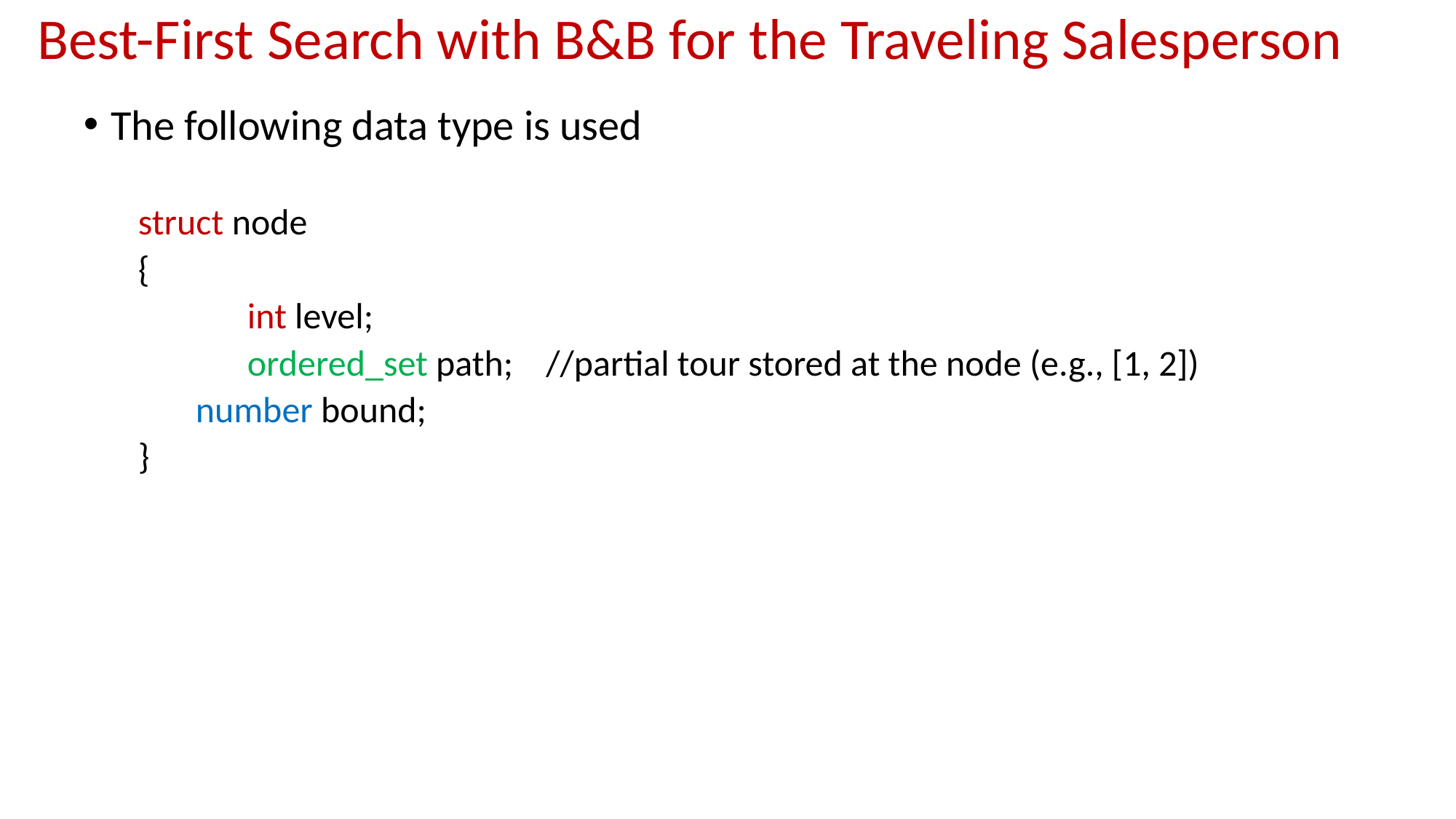

# Best-First Search with B&B for the Traveling Salesperson
The following data type is used

struct node
{
	int level;
	ordered_set path;    //partial tour stored at the node (e.g., [1, 2])
       number bound;
}